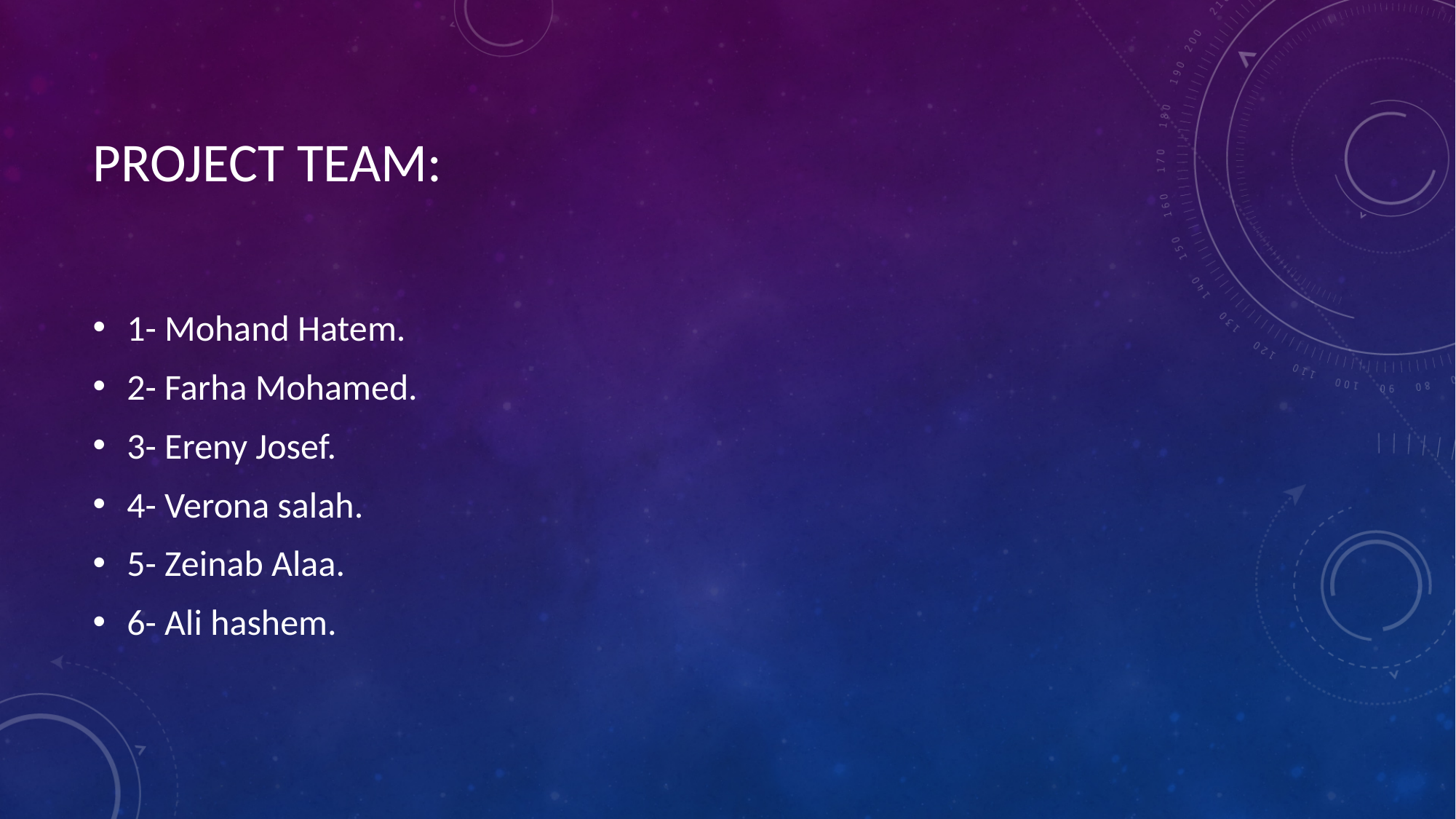

# Project team:
1- Mohand Hatem.
2- Farha Mohamed.
3- Ereny Josef.
4- Verona salah.
5- Zeinab Alaa.
6- Ali hashem.